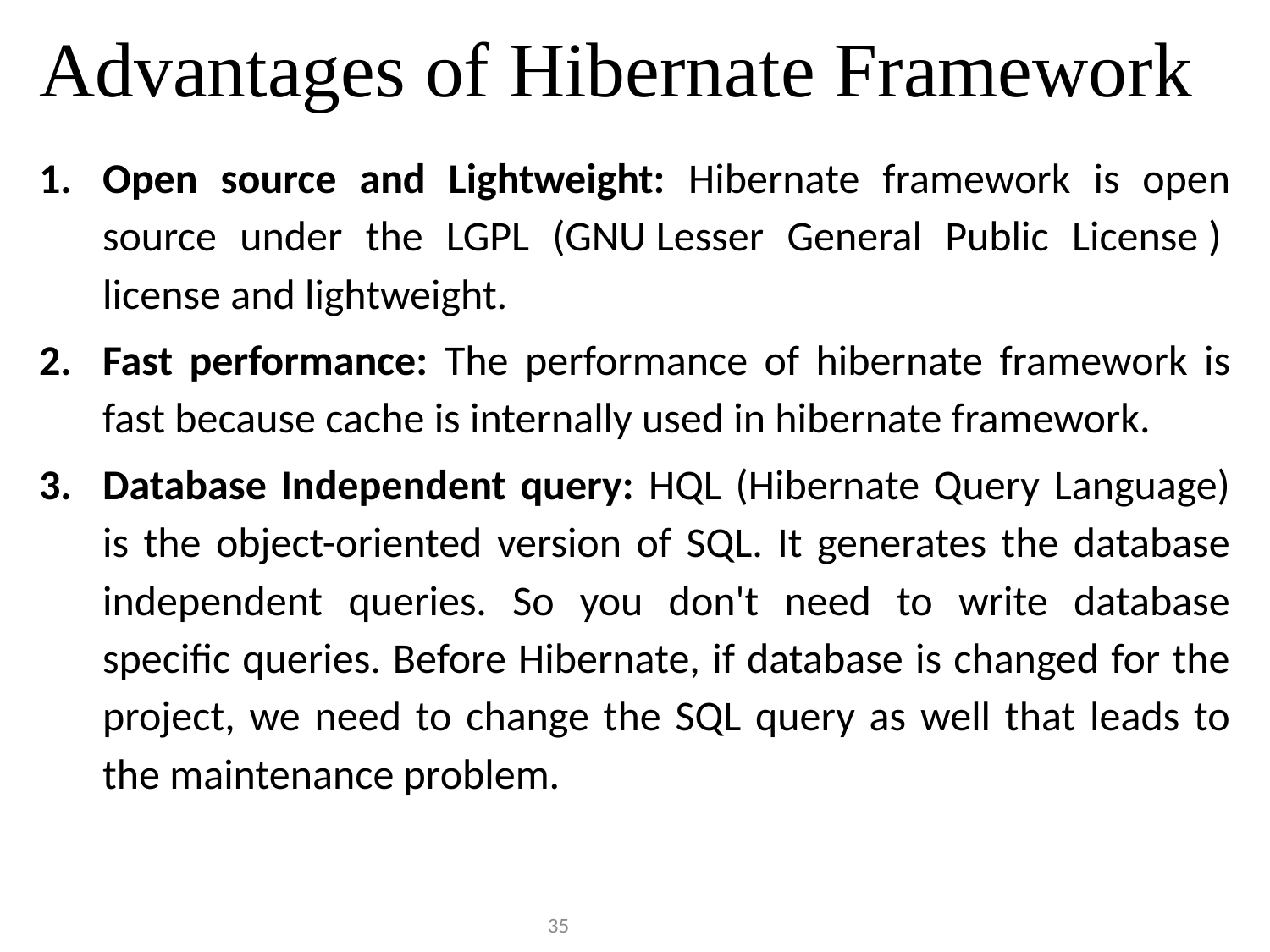

# Advantages of Hibernate Framework
Open source and Lightweight: Hibernate framework is open source under the LGPL (GNU Lesser General Public License )  license and lightweight.
Fast performance: The performance of hibernate framework is fast because cache is internally used in hibernate framework.
Database Independent query: HQL (Hibernate Query Language) is the object-oriented version of SQL. It generates the database independent queries. So you don't need to write database specific queries. Before Hibernate, if database is changed for the project, we need to change the SQL query as well that leads to the maintenance problem.

35